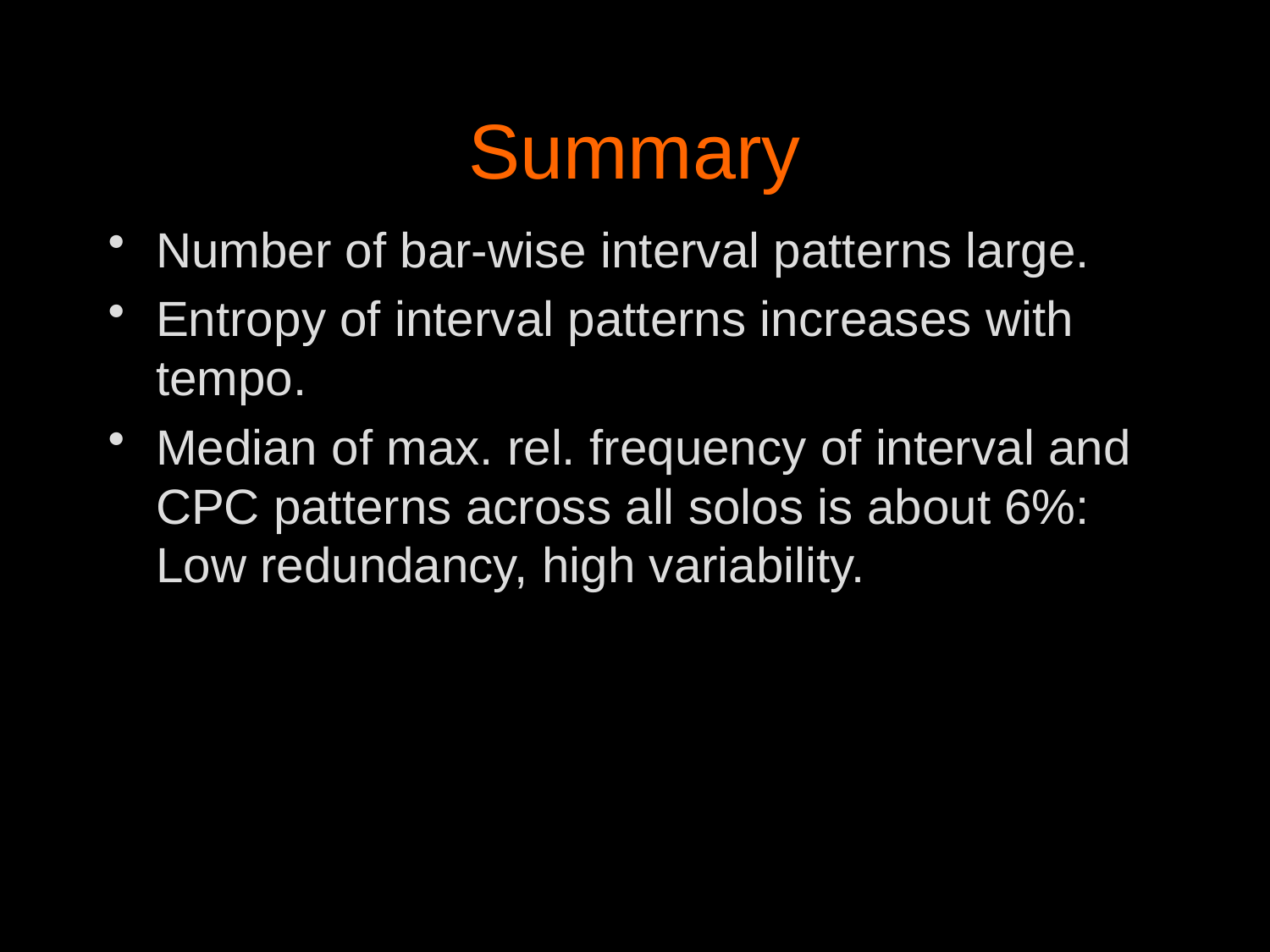

# Summary
Number of bar-wise interval patterns large.
Entropy of interval patterns increases with tempo.
Median of max. rel. frequency of interval and CPC patterns across all solos is about 6%: Low redundancy, high variability.